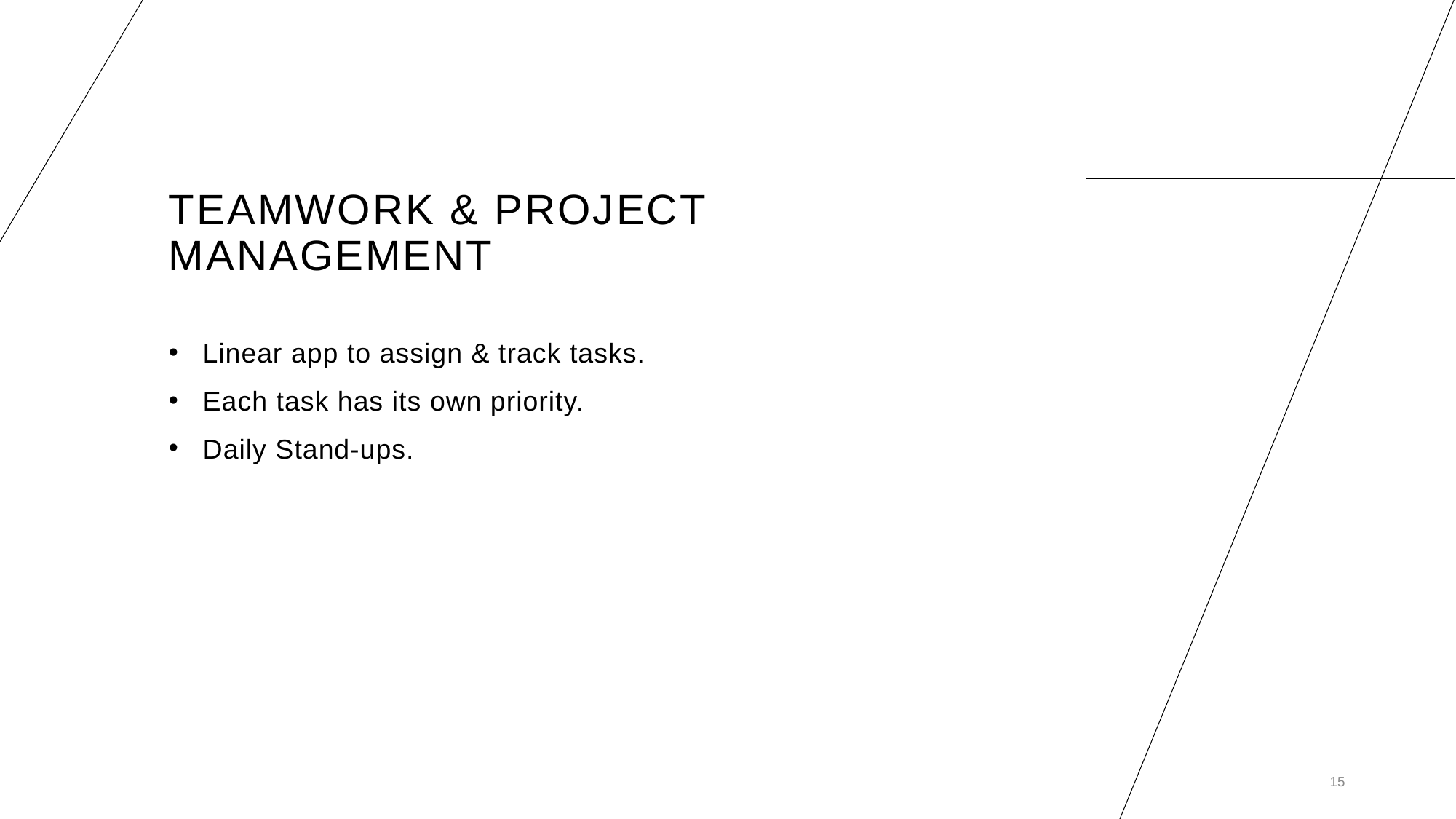

# Teamwork & Project Management
Linear app to assign & track tasks.
Each task has its own priority.
Daily Stand-ups.
15